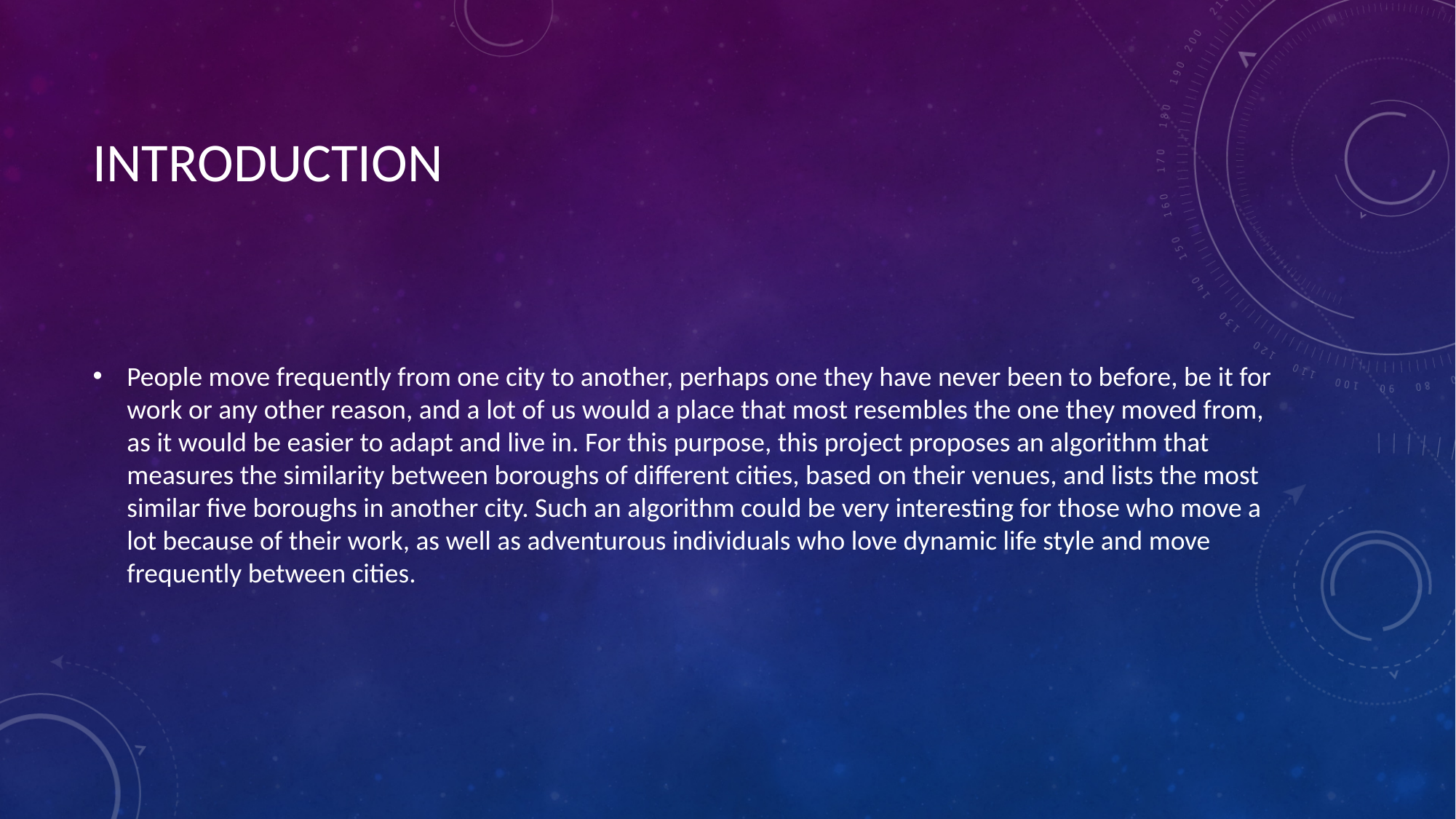

# Introduction
People move frequently from one city to another, perhaps one they have never been to before, be it for work or any other reason, and a lot of us would a place that most resembles the one they moved from, as it would be easier to adapt and live in. For this purpose, this project proposes an algorithm that measures the similarity between boroughs of different cities, based on their venues, and lists the most similar five boroughs in another city. Such an algorithm could be very interesting for those who move a lot because of their work, as well as adventurous individuals who love dynamic life style and move frequently between cities.